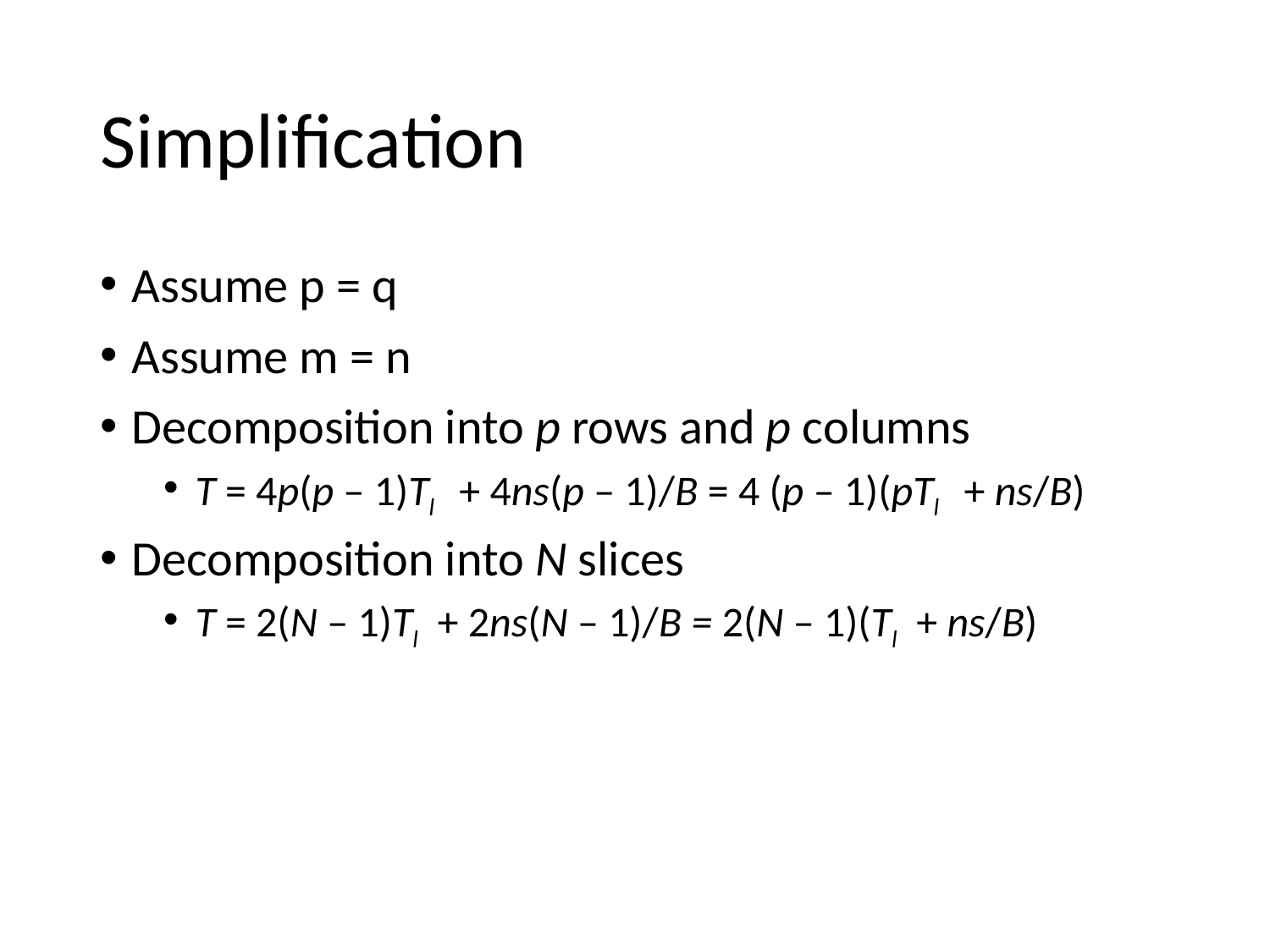

# Simplification
Assume p = q
Assume m = n
Decomposition into p rows and p columns
T = 4p(p – 1)Tl   + 4ns(p – 1)/B = 4 (p – 1)(pTl   + ns/B)
Decomposition into N slices
T = 2(N – 1)Tl  + 2ns(N – 1)/B = 2(N – 1)(Tl  + ns/B)